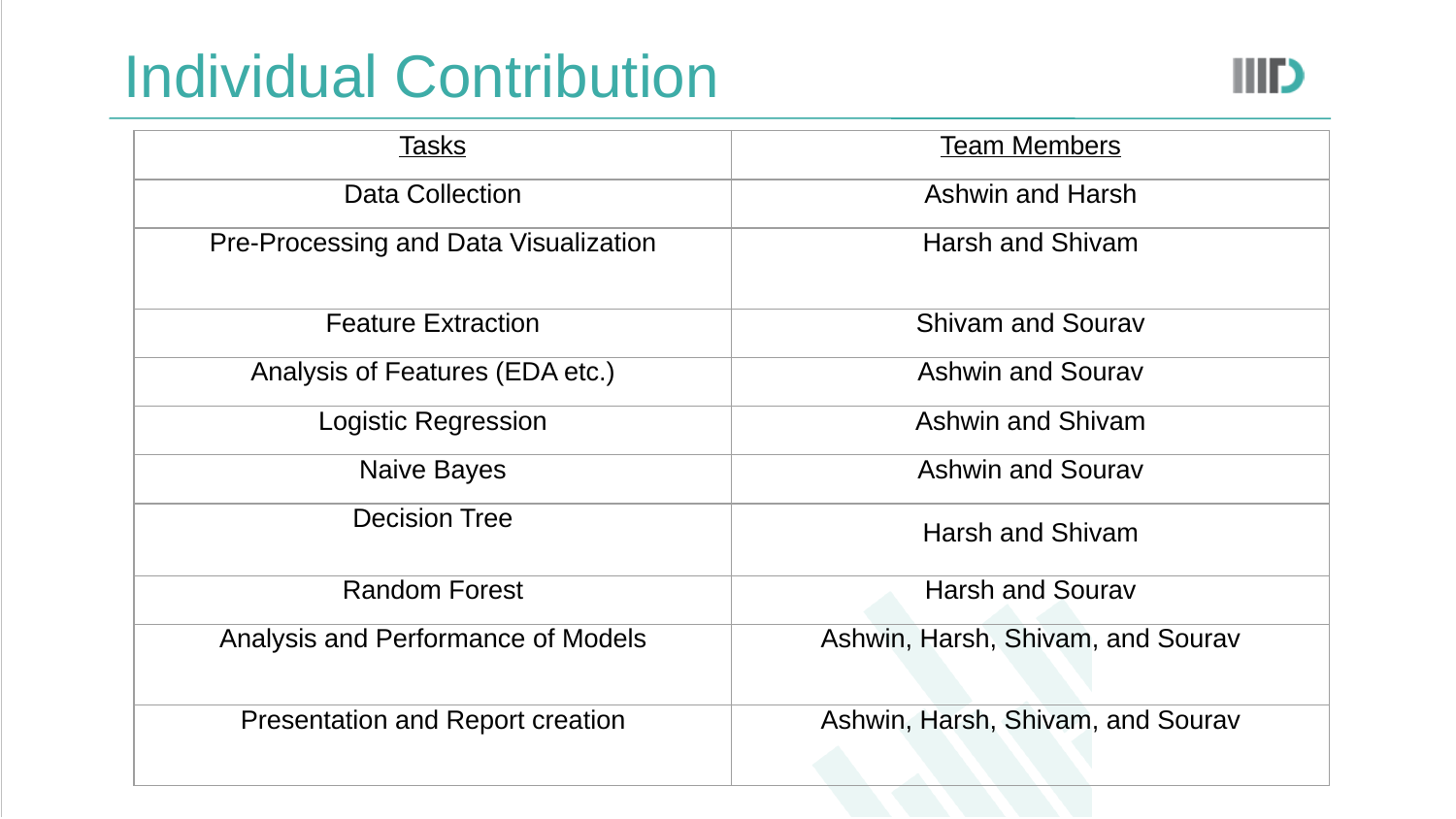

# Individual Contribution
| Tasks | Team Members |
| --- | --- |
| Data Collection | Ashwin and Harsh |
| Pre-Processing and Data Visualization | Harsh and Shivam |
| Feature Extraction | Shivam and Sourav |
| Analysis of Features (EDA etc.) | Ashwin and Sourav |
| Logistic Regression | Ashwin and Shivam |
| Naive Bayes | Ashwin and Sourav |
| Decision Tree | Harsh and Shivam |
| Random Forest | Harsh and Sourav |
| Analysis and Performance of Models | Ashwin, Harsh, Shivam, and Sourav |
| Presentation and Report creation | Ashwin, Harsh, Shivam, and Sourav |